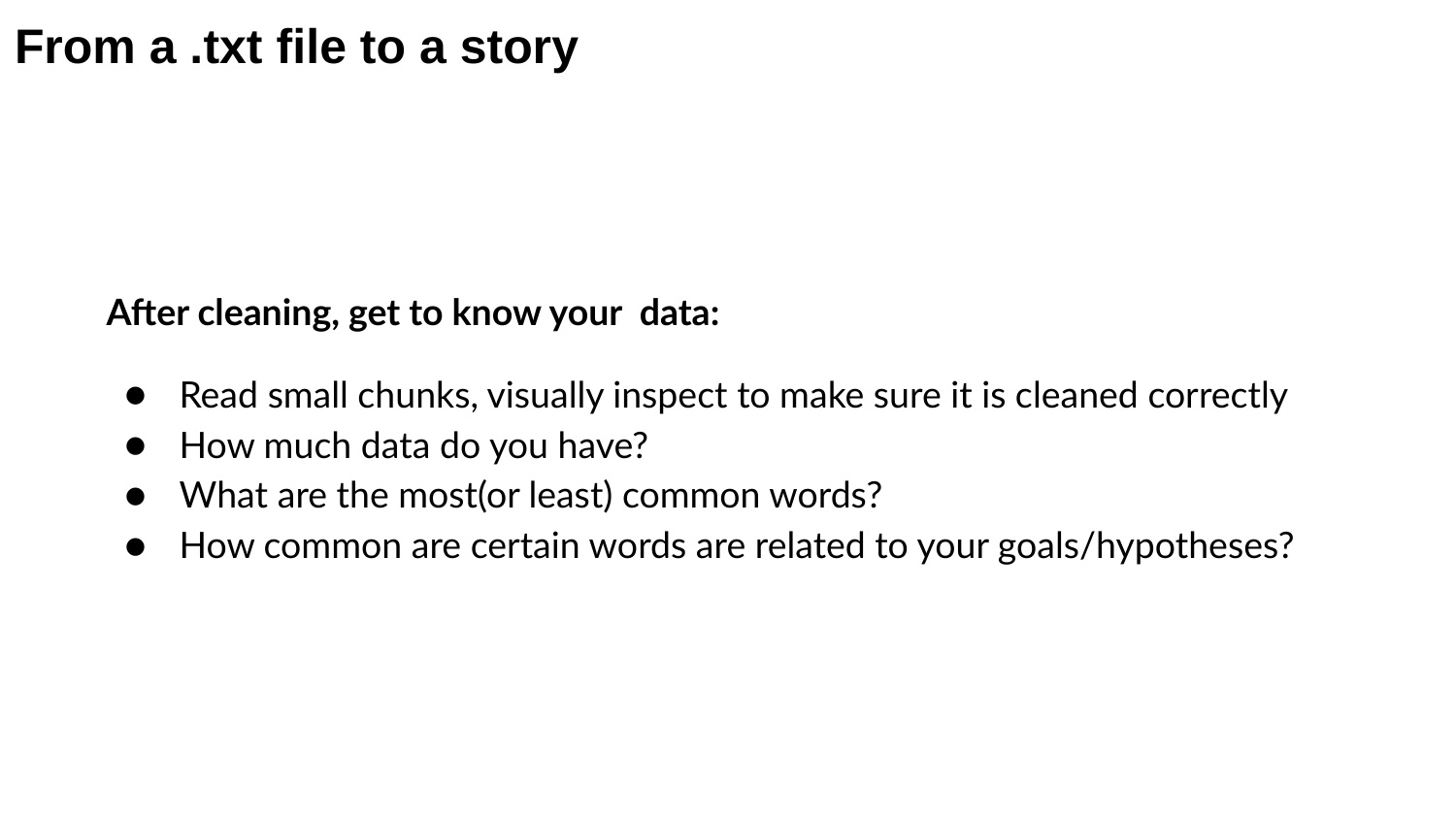

From a .txt file to a story
After cleaning, get to know your  data:
Read small chunks, visually inspect to make sure it is cleaned correctly
How much data do you have?
What are the most(or least) common words?
How common are certain words are related to your goals/hypotheses?